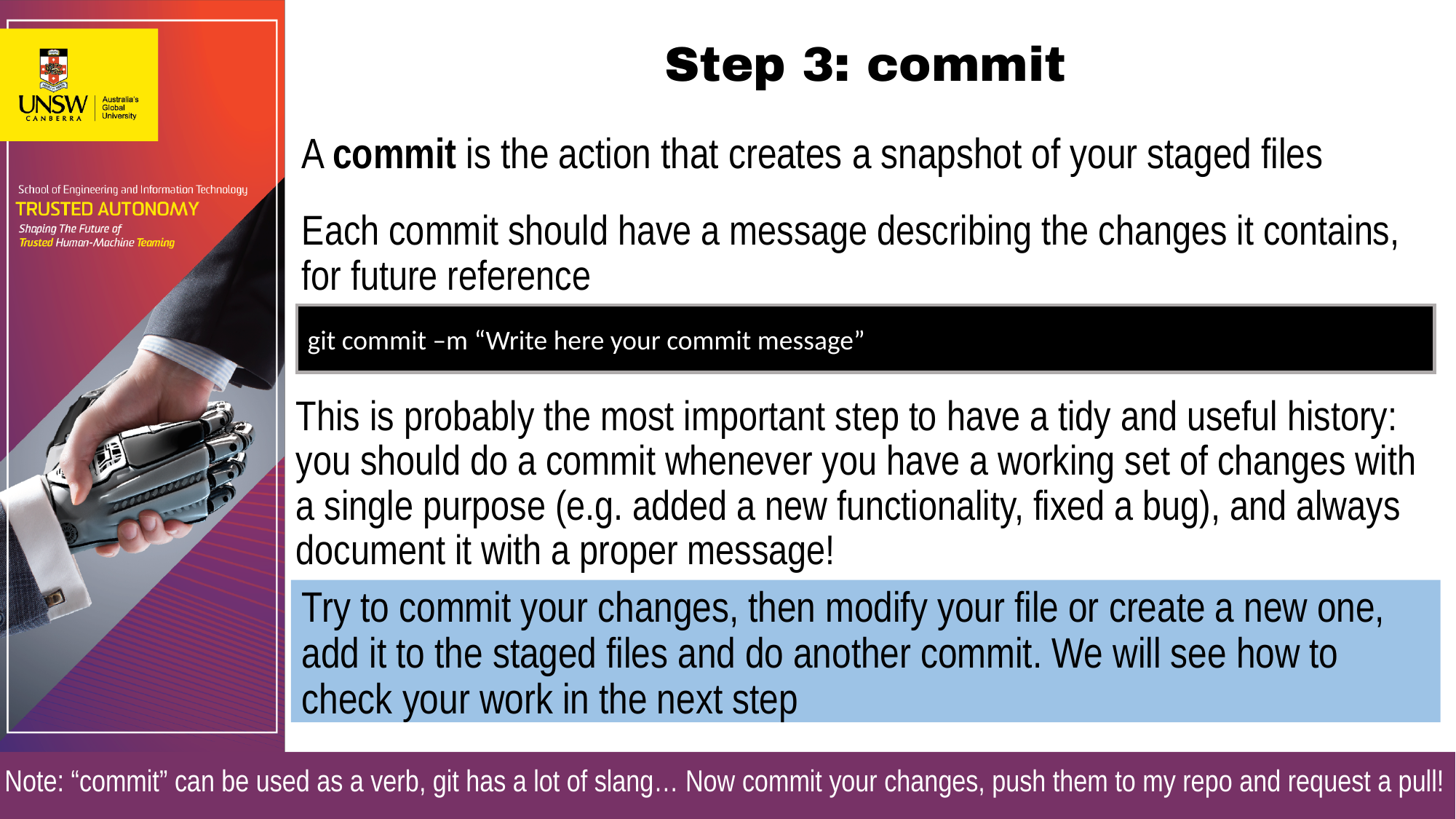

# Step 3: commit
A commit is the action that creates a snapshot of your staged files
Each commit should have a message describing the changes it contains, for future reference
git commit –m “Write here your commit message”
This is probably the most important step to have a tidy and useful history: you should do a commit whenever you have a working set of changes with a single purpose (e.g. added a new functionality, fixed a bug), and always document it with a proper message!
Try to commit your changes, then modify your file or create a new one, add it to the staged files and do another commit. We will see how to check your work in the next step
Note: “commit” can be used as a verb, git has a lot of slang… Now commit your changes, push them to my repo and request a pull!